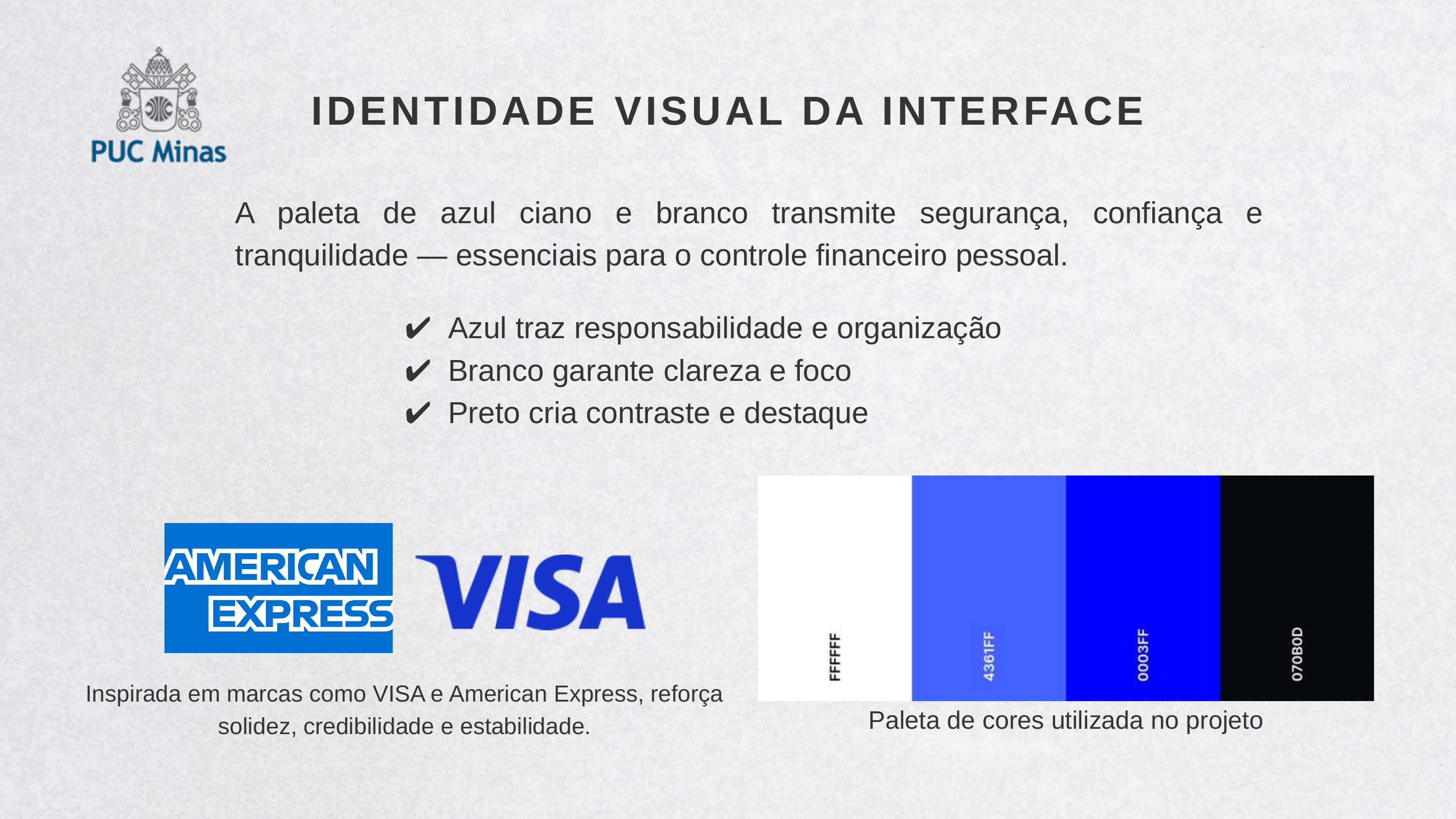

IDENTIDADE VISUAL DA INTERFACE
A paleta de azul ciano e branco transmite segurança, confiança e tranquilidade — essenciais para o controle financeiro pessoal.
✔  Azul traz responsabilidade e organização
✔  Branco garante clareza e foco
✔  Preto cria contraste e destaque

Inspirada em marcas como VISA e American Express, reforça solidez, credibilidade e estabilidade.
Paleta de cores utilizada no projeto